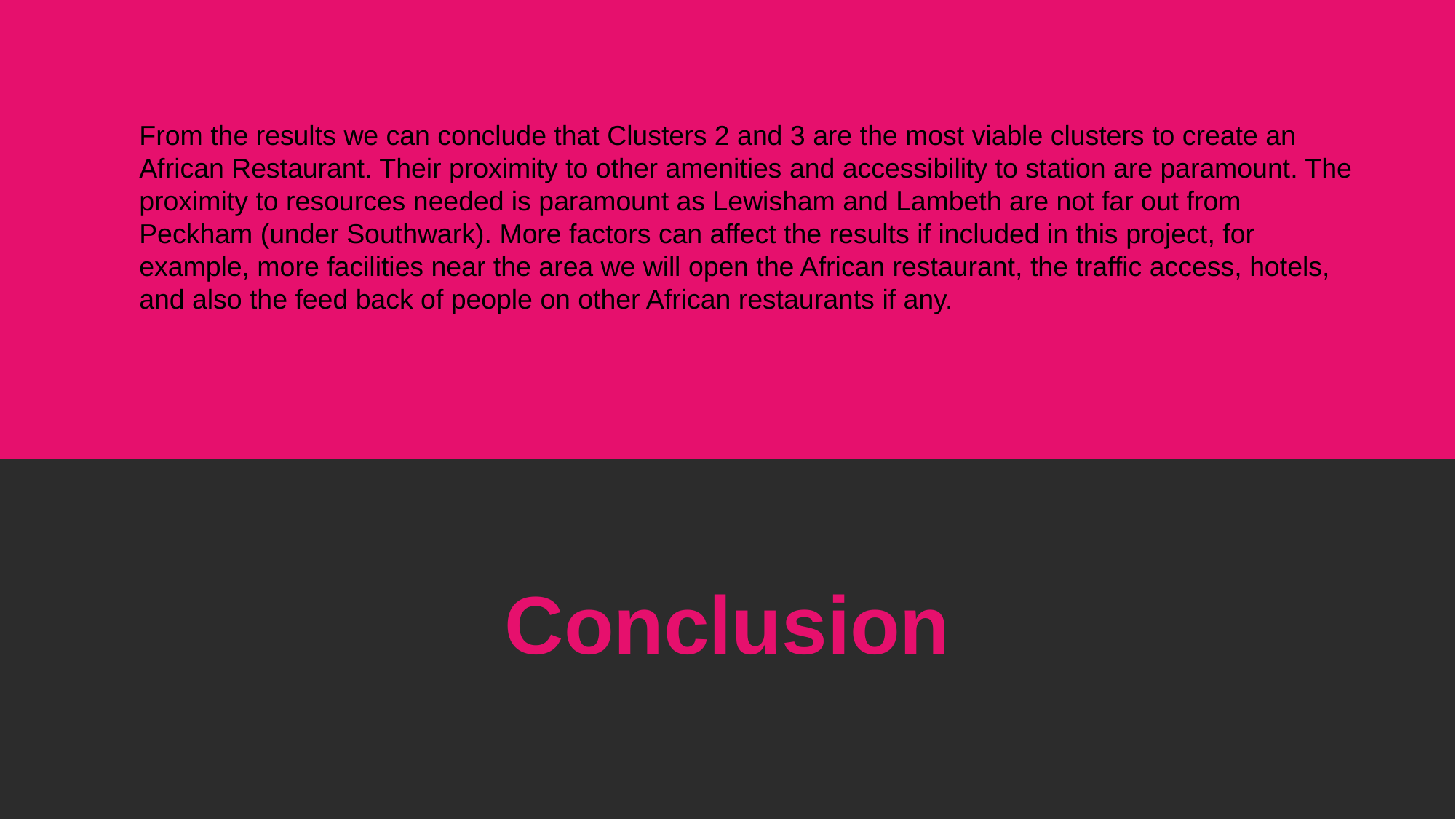

From the results we can conclude that Clusters 2 and 3 are the most viable clusters to create an African Restaurant. Their proximity to other amenities and accessibility to station are paramount. The proximity to resources needed is paramount as Lewisham and Lambeth are not far out from Peckham (under Southwark). More factors can affect the results if included in this project, for example, more facilities near the area we will open the African restaurant, the traffic access, hotels, and also the feed back of people on other African restaurants if any.​
Conclusion